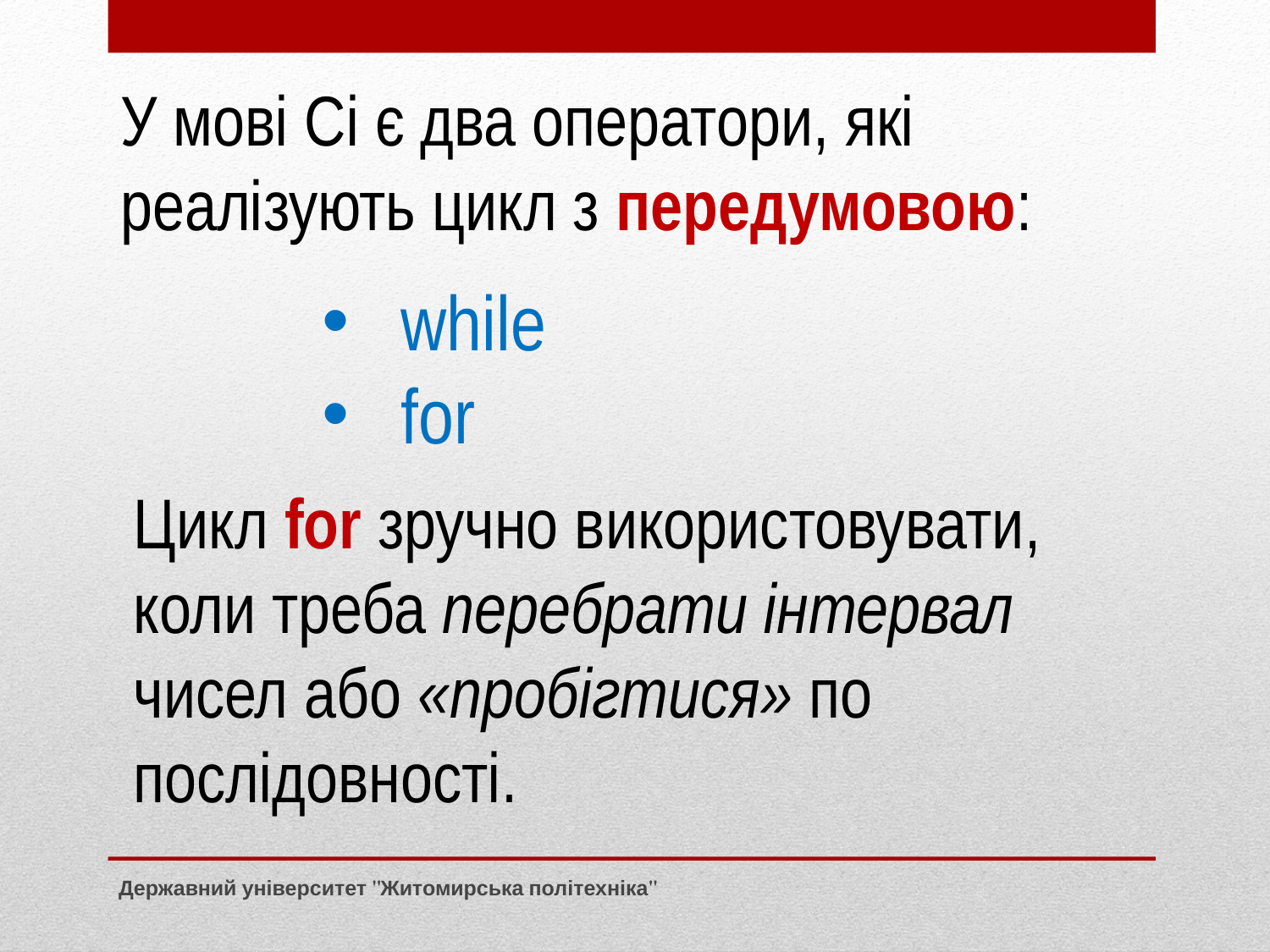

У мові Сі є два оператори, які реалізують цикл з передумовою:
while
for
Цикл for зручно використовувати, коли треба перебрати інтервал чисел або «пробігтися» по послідовності.
Державний університет "Житомирська політехніка"